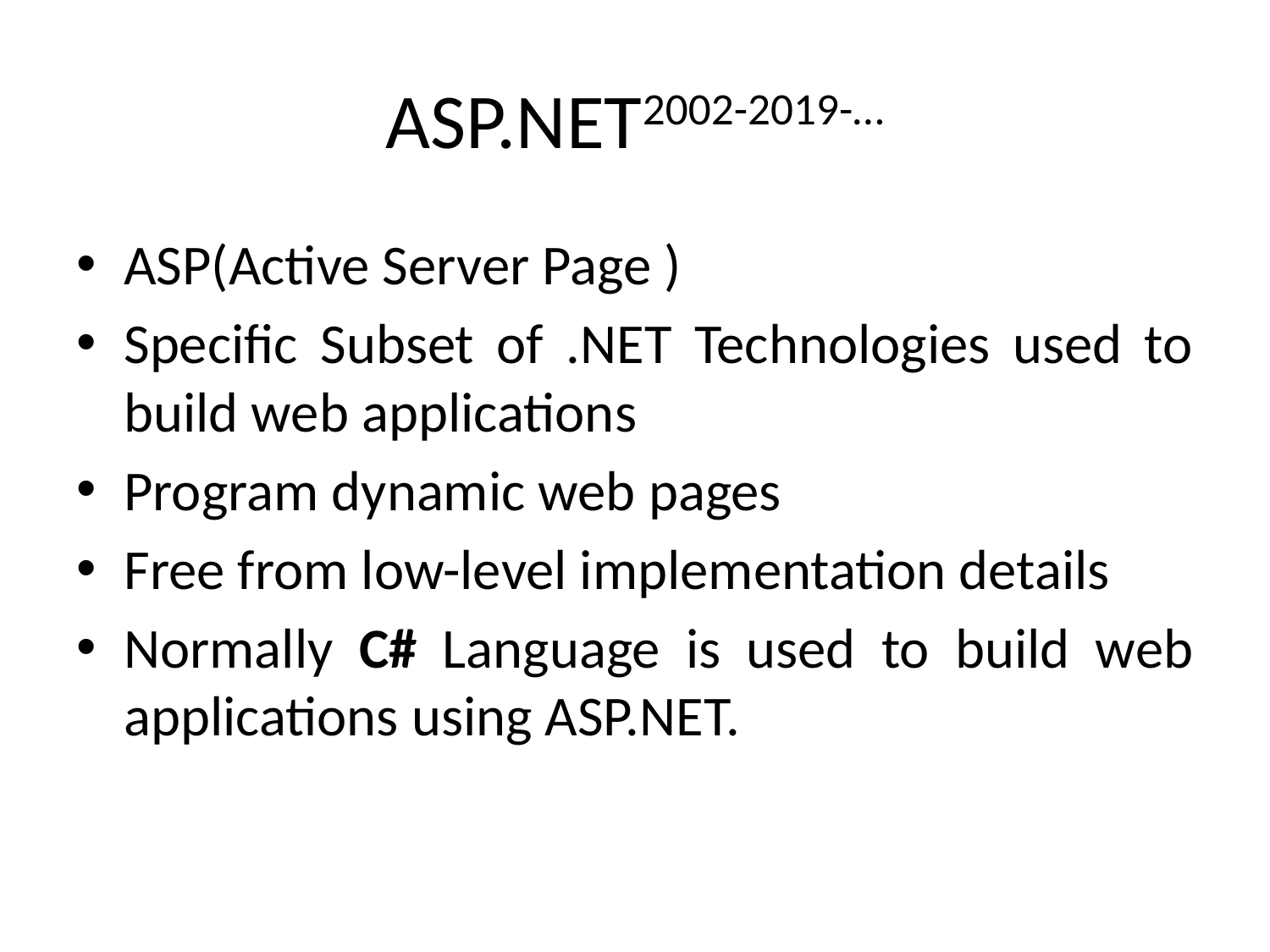

# ASP.NET2002-2019-…
ASP(Active Server Page )
Specific Subset of .NET Technologies used to build web applications
Program dynamic web pages
Free from low-level implementation details
Normally C# Language is used to build web applications using ASP.NET.